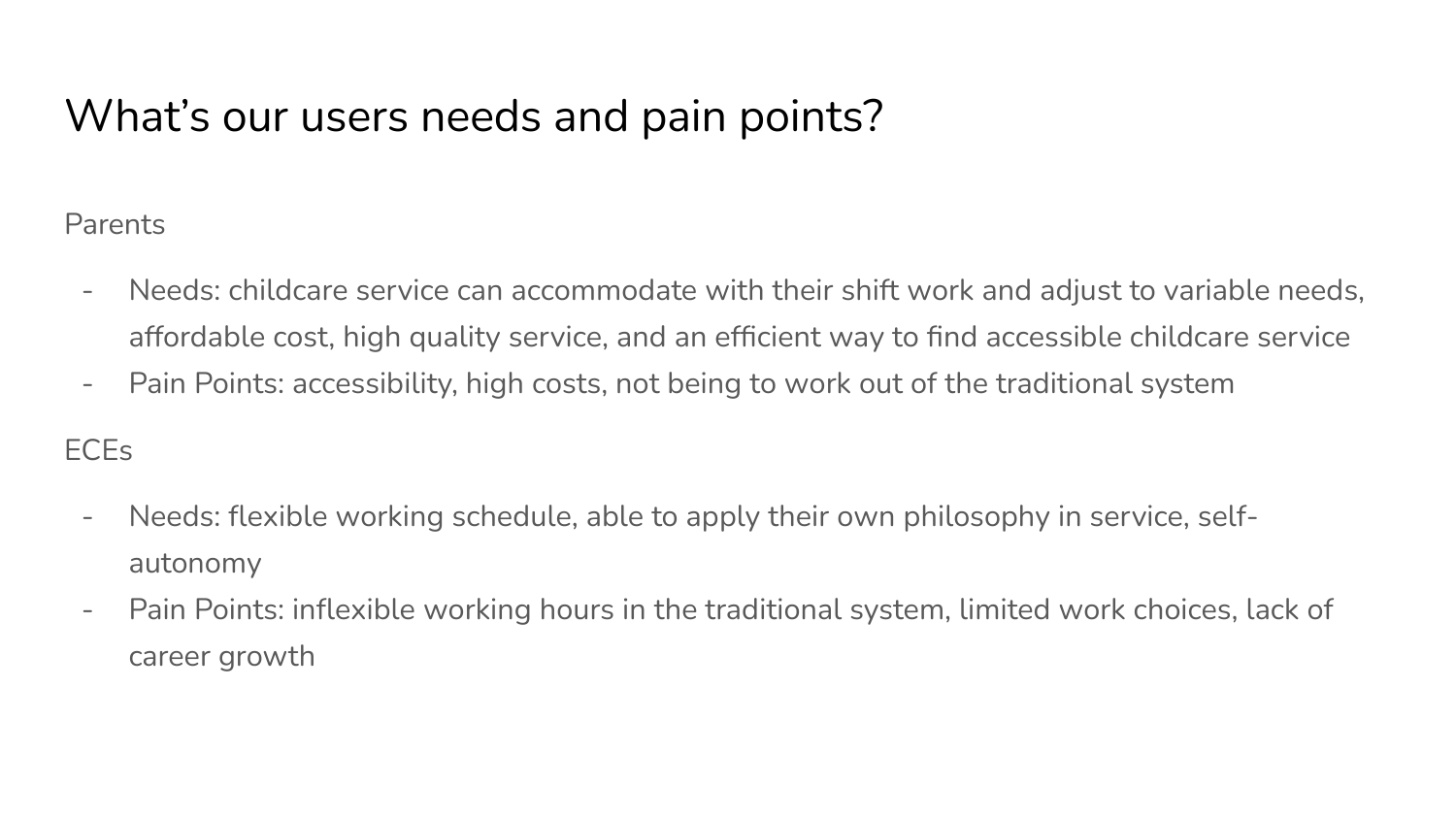

# What’s our users needs and pain points?
Parents
Needs: childcare service can accommodate with their shift work and adjust to variable needs, affordable cost, high quality service, and an efficient way to find accessible childcare service
Pain Points: accessibility, high costs, not being to work out of the traditional system
ECEs
Needs: flexible working schedule, able to apply their own philosophy in service, self-autonomy
Pain Points: inflexible working hours in the traditional system, limited work choices, lack of career growth